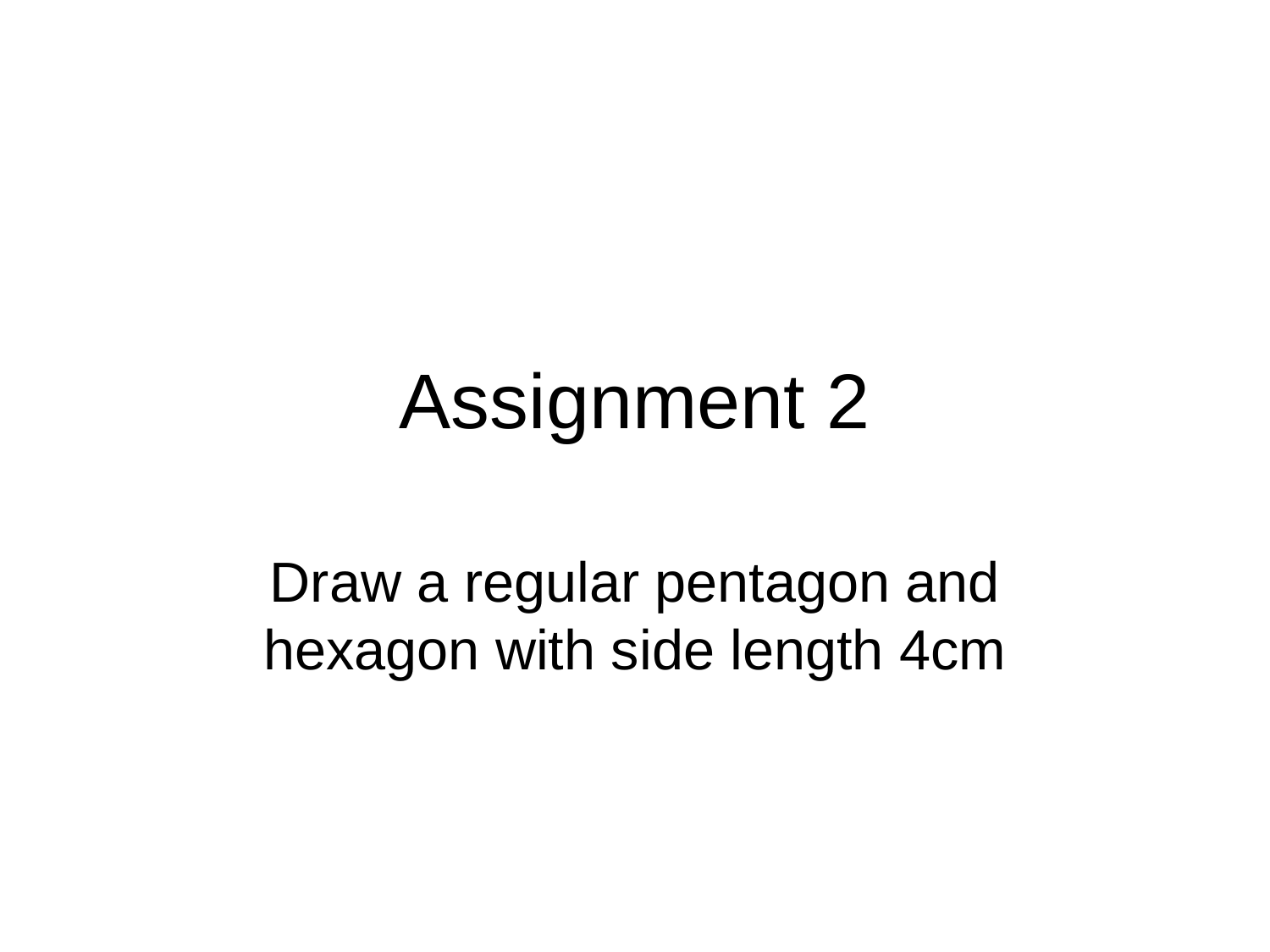

# Assignment 2
Draw a regular pentagon and hexagon with side length 4cm